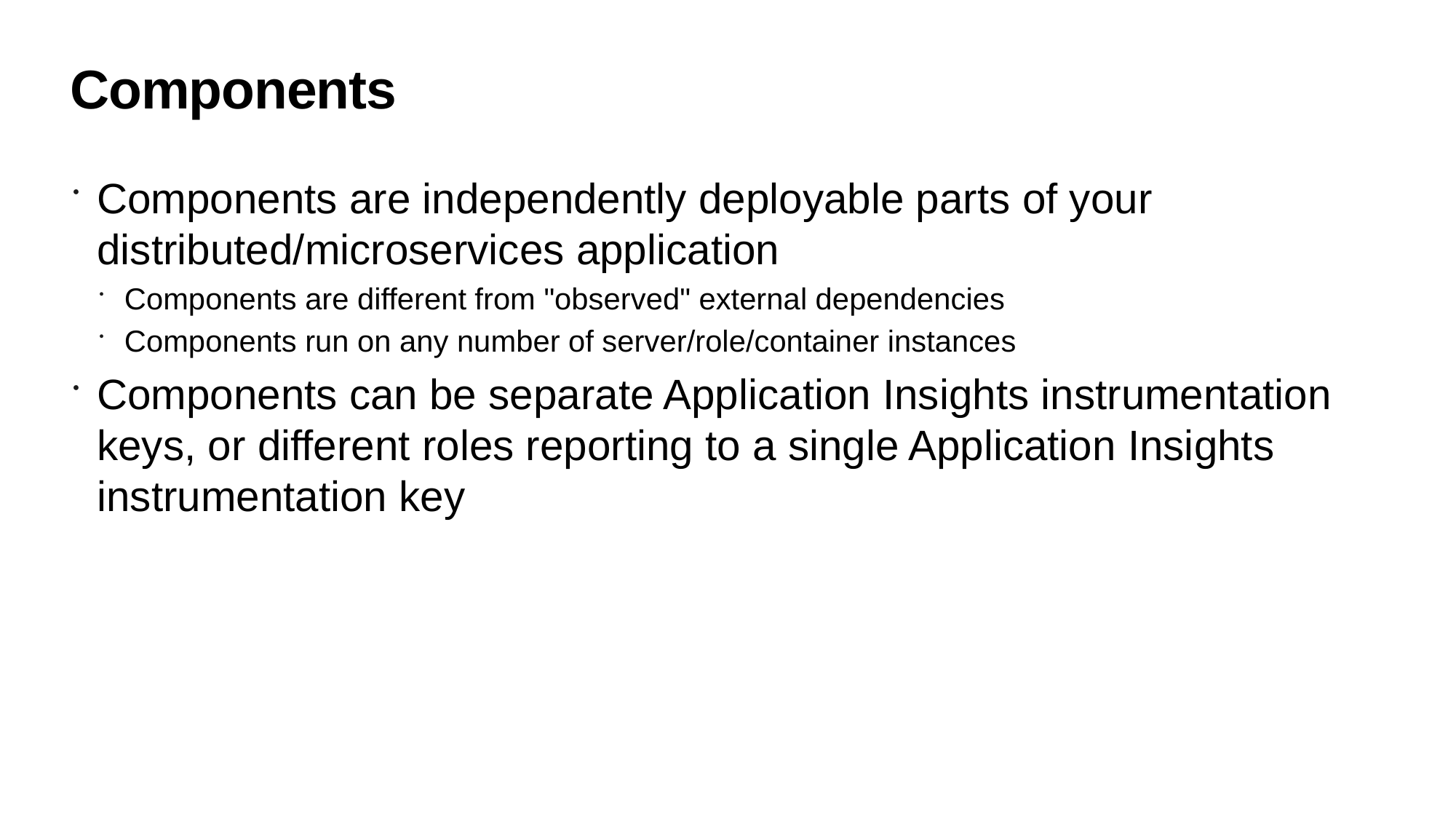

# Components
Components are independently deployable parts of your distributed/microservices application
Components are different from "observed" external dependencies
Components run on any number of server/role/container instances
Components can be separate Application Insights instrumentation keys, or different roles reporting to a single Application Insights instrumentation key